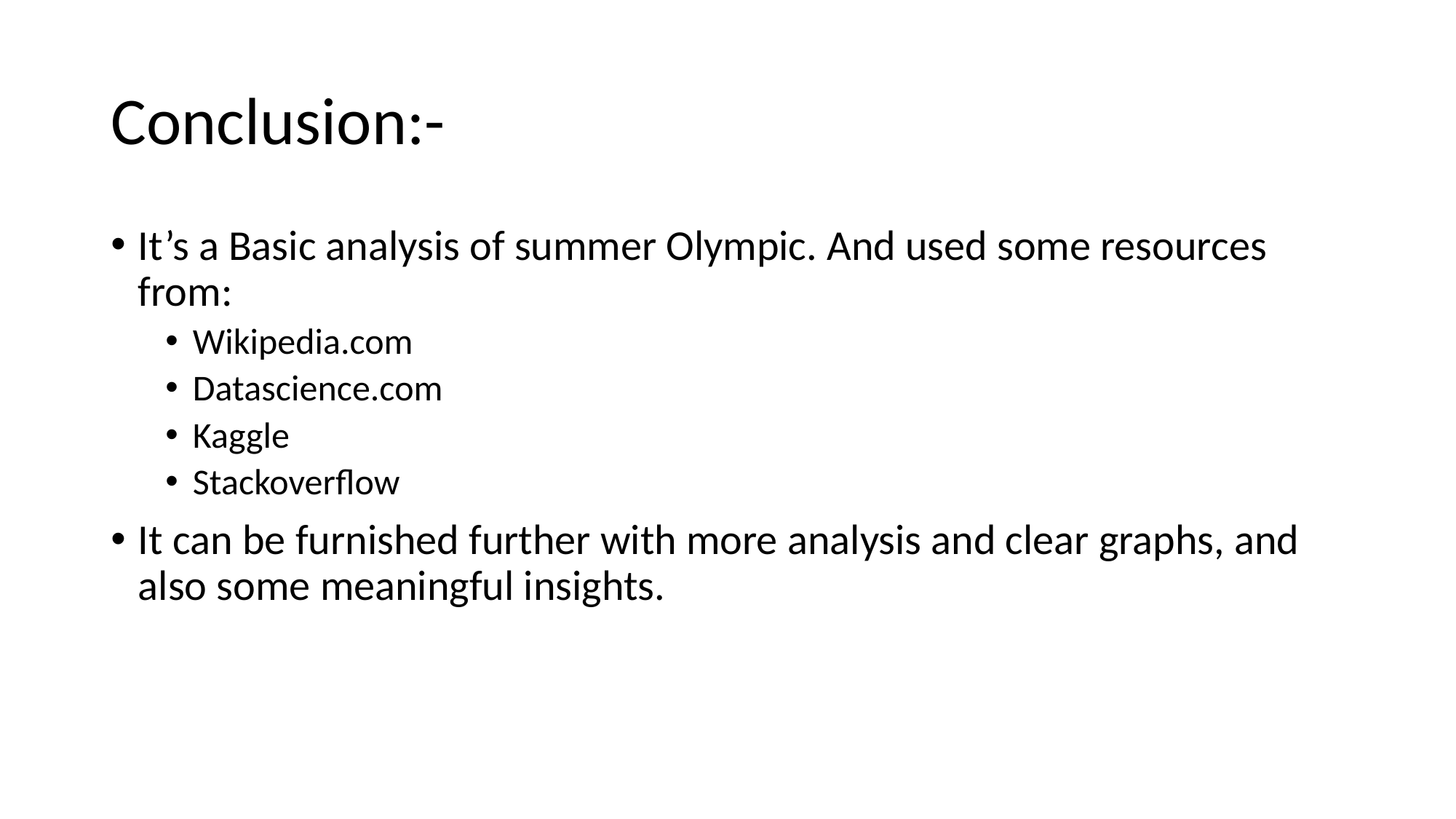

# Conclusion:-
It’s a Basic analysis of summer Olympic. And used some resources from:
Wikipedia.com
Datascience.com
Kaggle
Stackoverflow
It can be furnished further with more analysis and clear graphs, and also some meaningful insights.